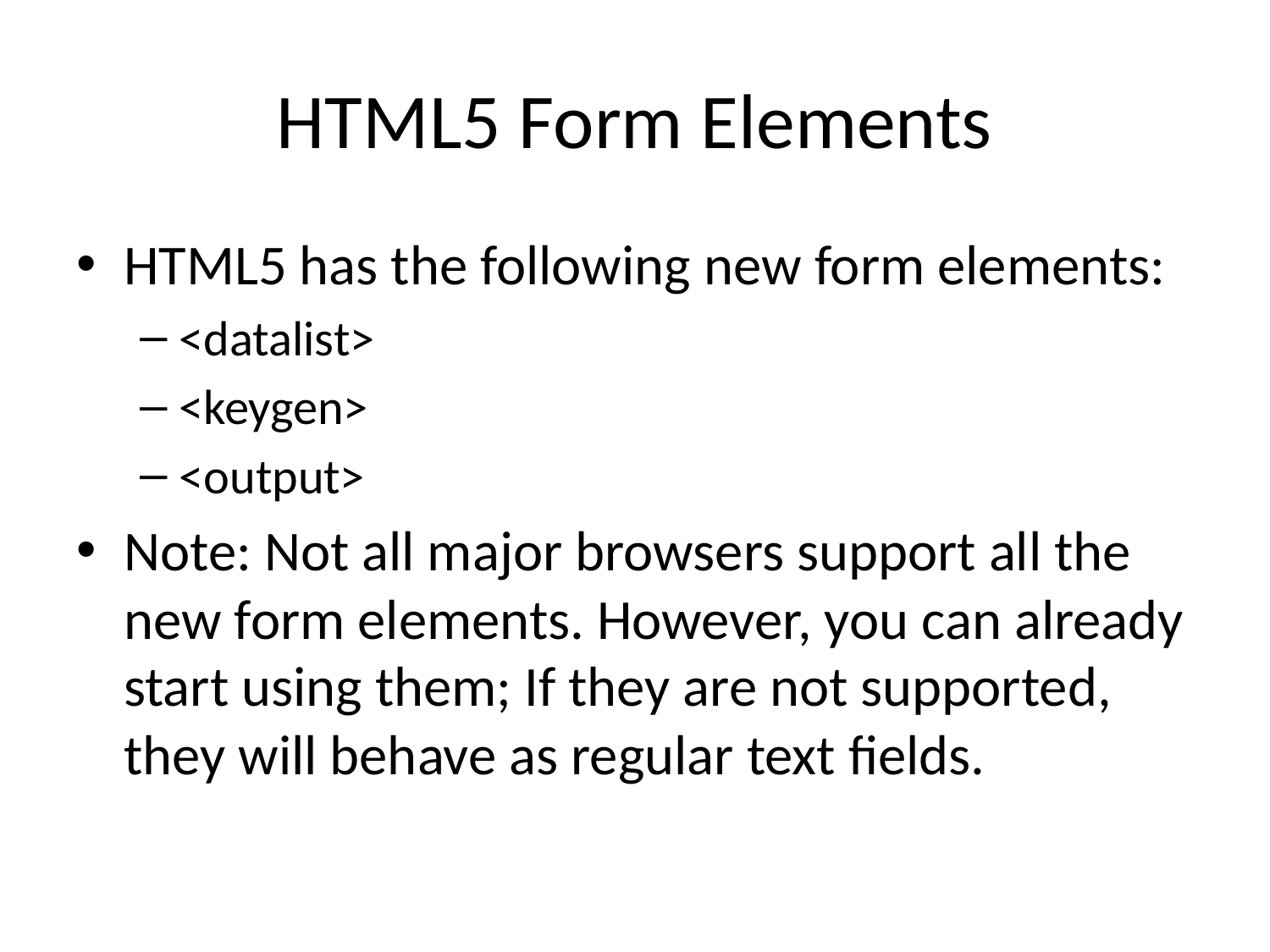

# HTML5 Form Elements
HTML5 has the following new form elements:
<datalist>
<keygen>
<output>
Note: Not all major browsers support all the new form elements. However, you can already start using them; If they are not supported, they will behave as regular text fields.